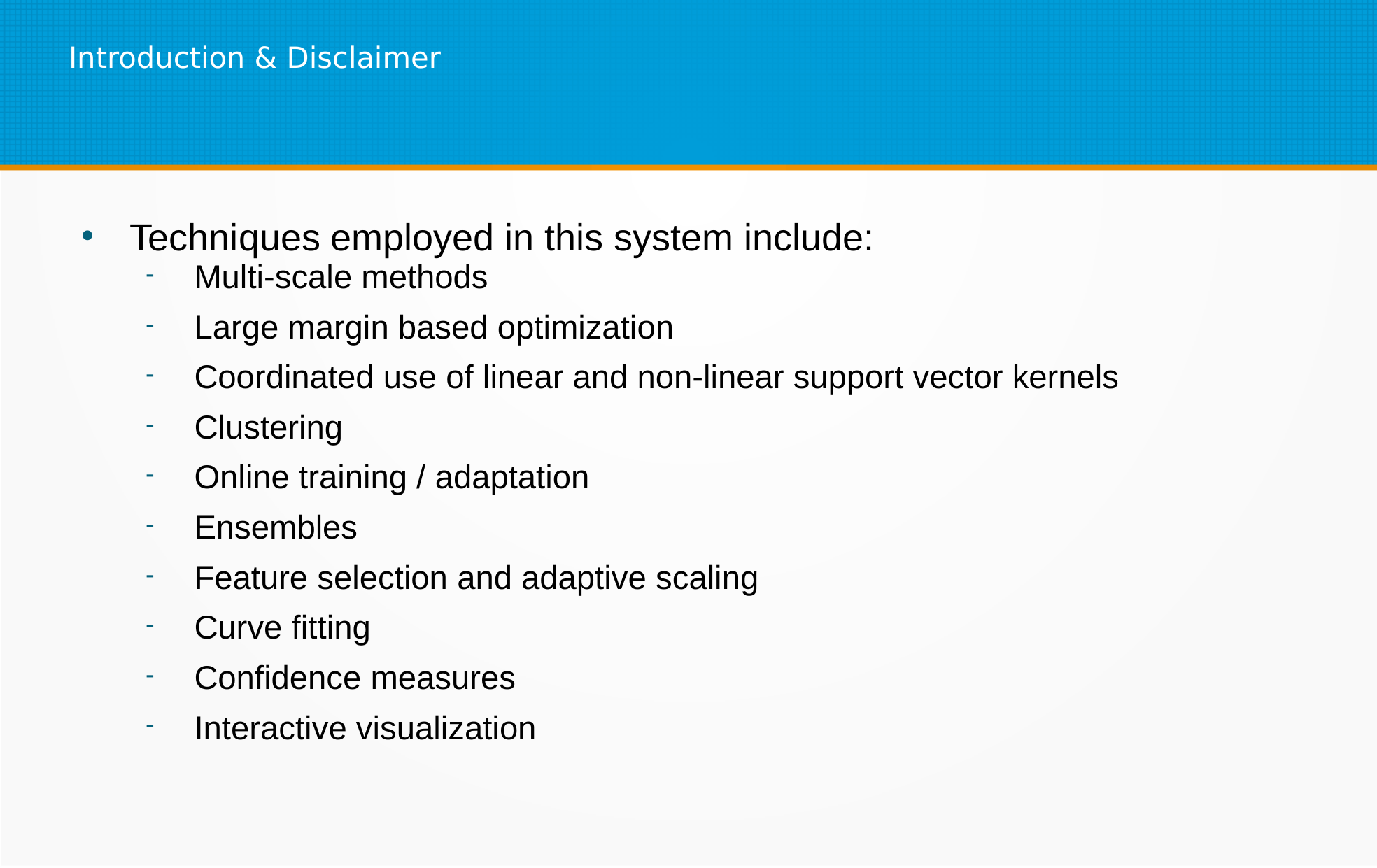

Introduction & Disclaimer
Techniques employed in this system include:
Multi-scale methods
Large margin based optimization
Coordinated use of linear and non-linear support vector kernels
Clustering
Online training / adaptation
Ensembles
Feature selection and adaptive scaling
Curve fitting
Confidence measures
Interactive visualization